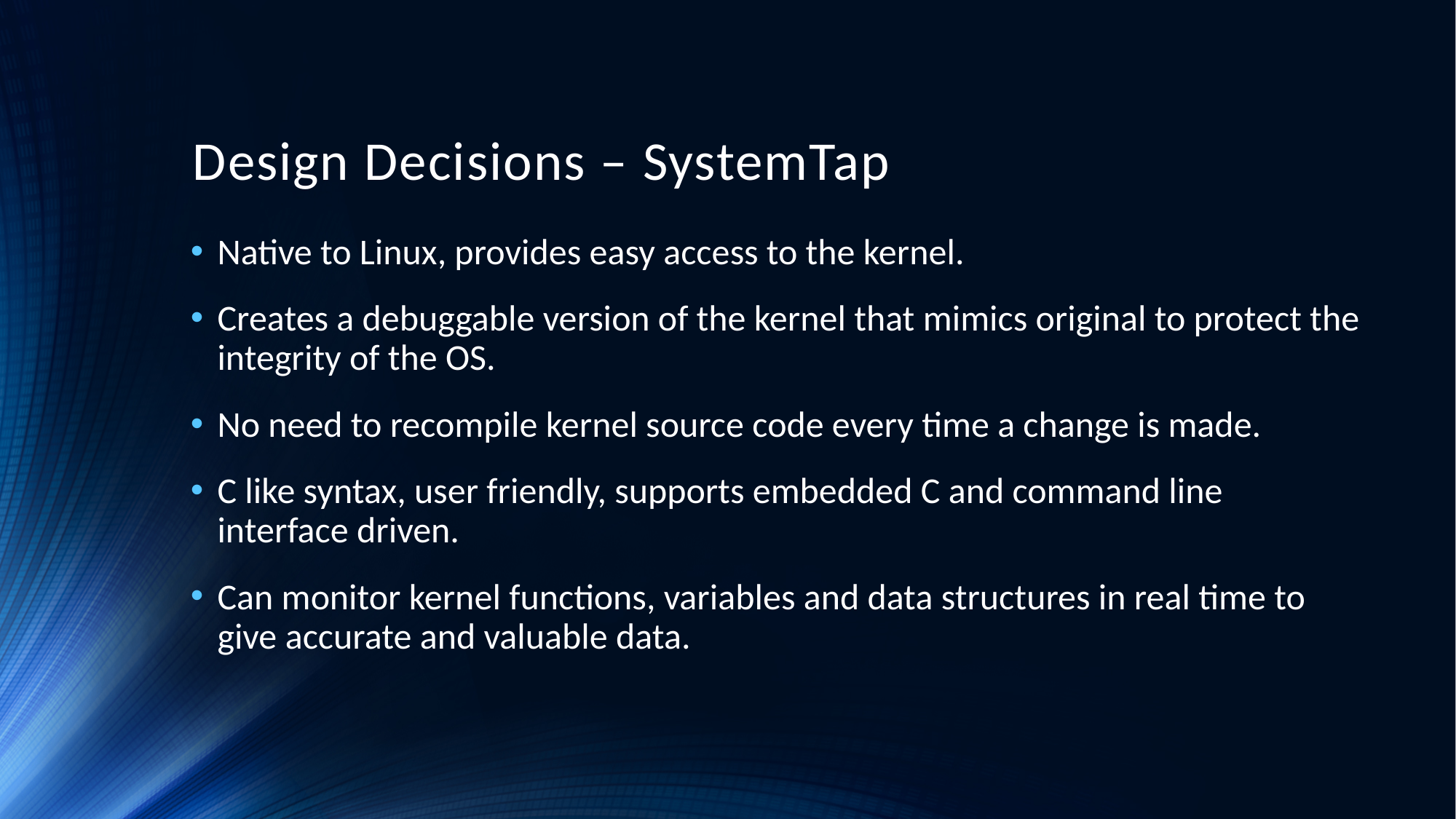

# Design Decisions – SystemTap
Native to Linux, provides easy access to the kernel.
Creates a debuggable version of the kernel that mimics original to protect the integrity of the OS.
No need to recompile kernel source code every time a change is made.
C like syntax, user friendly, supports embedded C and command line interface driven.
Can monitor kernel functions, variables and data structures in real time to give accurate and valuable data.